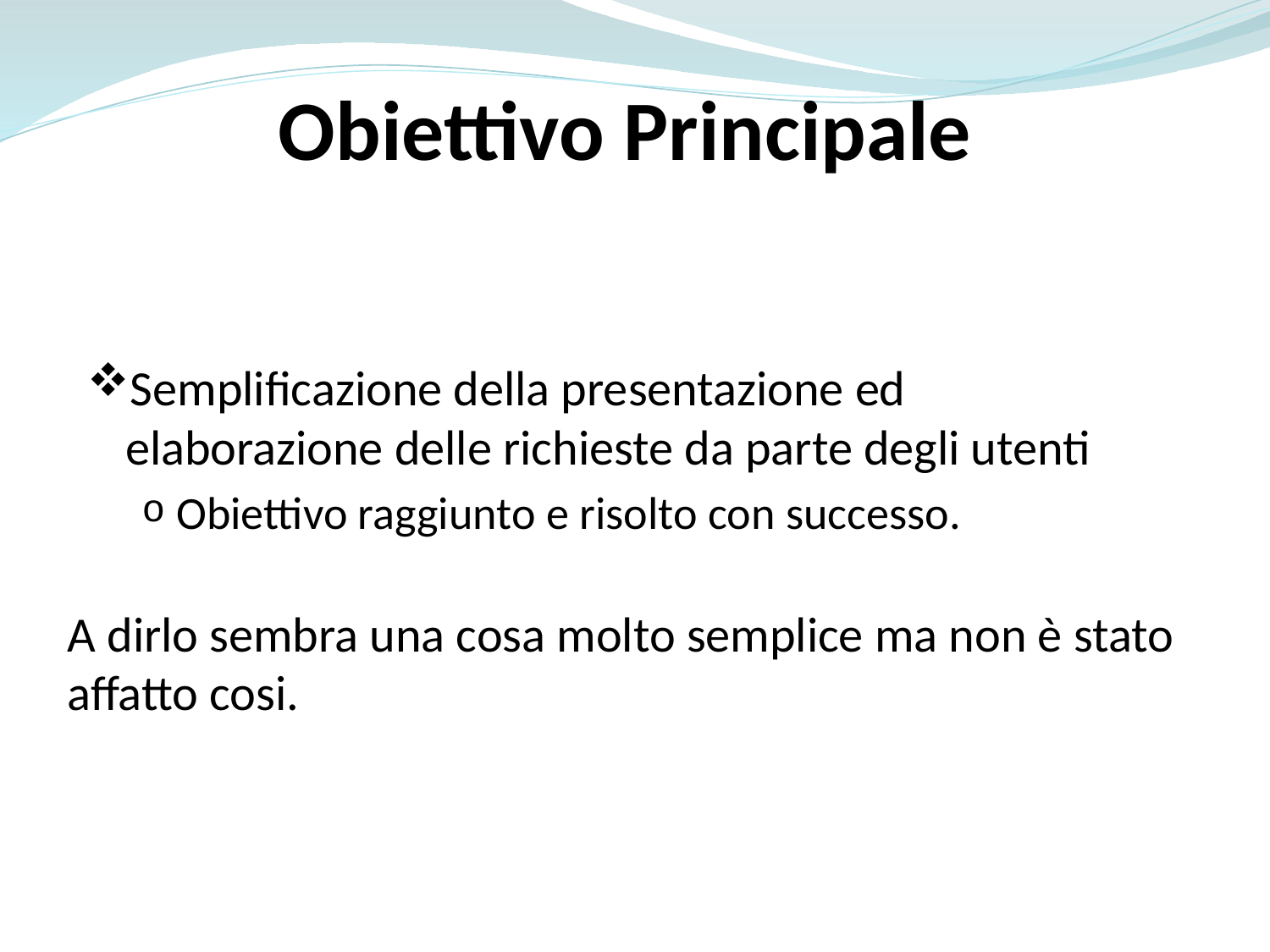

Obiettivo Principale
Semplificazione della presentazione ed elaborazione delle richieste da parte degli utenti
Obiettivo raggiunto e risolto con successo.
A dirlo sembra una cosa molto semplice ma non è stato affatto cosi.